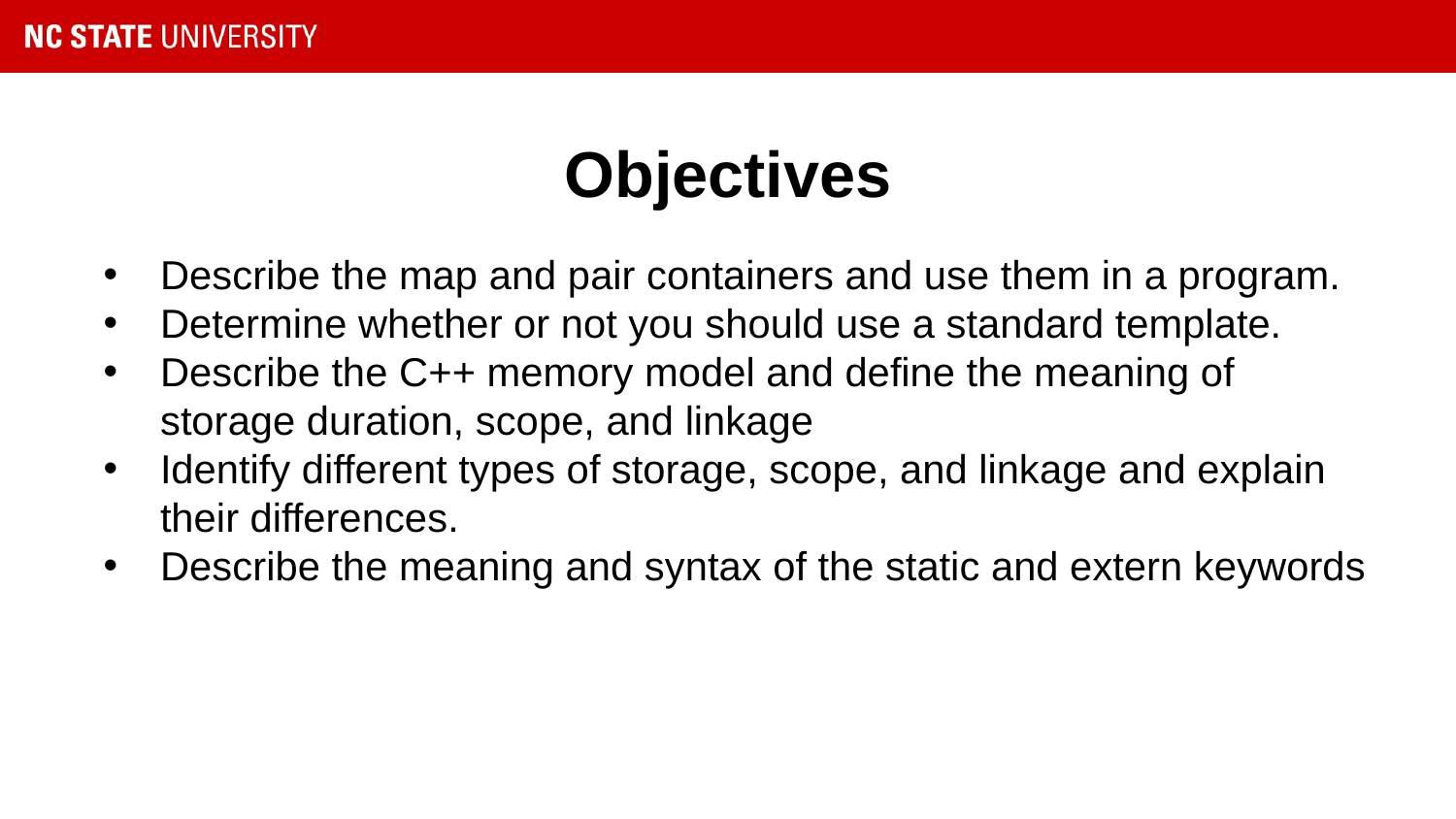

# Objectives
Describe the map and pair containers and use them in a program.
Determine whether or not you should use a standard template.
Describe the C++ memory model and define the meaning of storage duration, scope, and linkage
Identify different types of storage, scope, and linkage and explain their differences.
Describe the meaning and syntax of the static and extern keywords